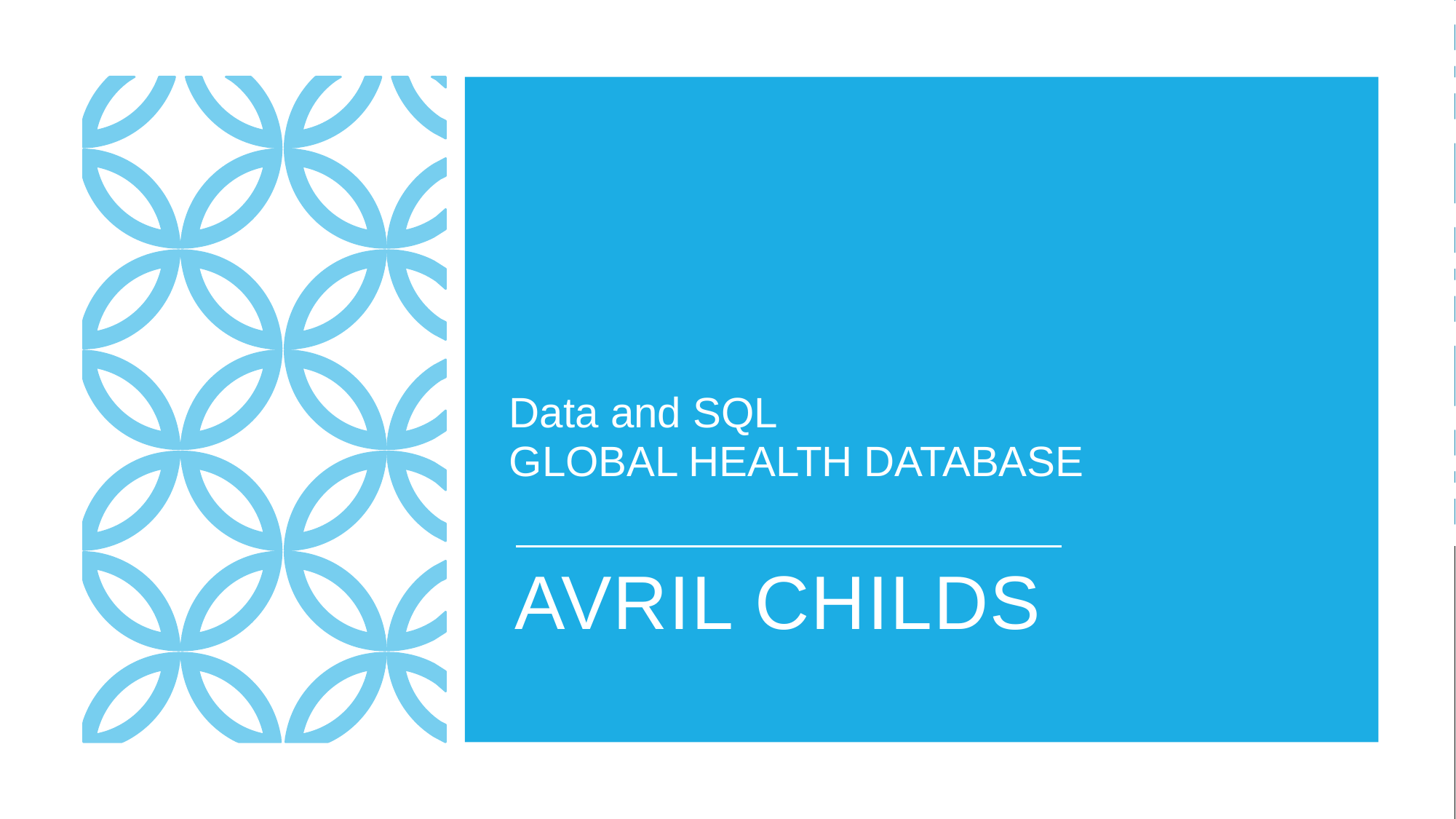

Data and SQL
GLOBAL HEALTH DATABASE

# Avril Childs